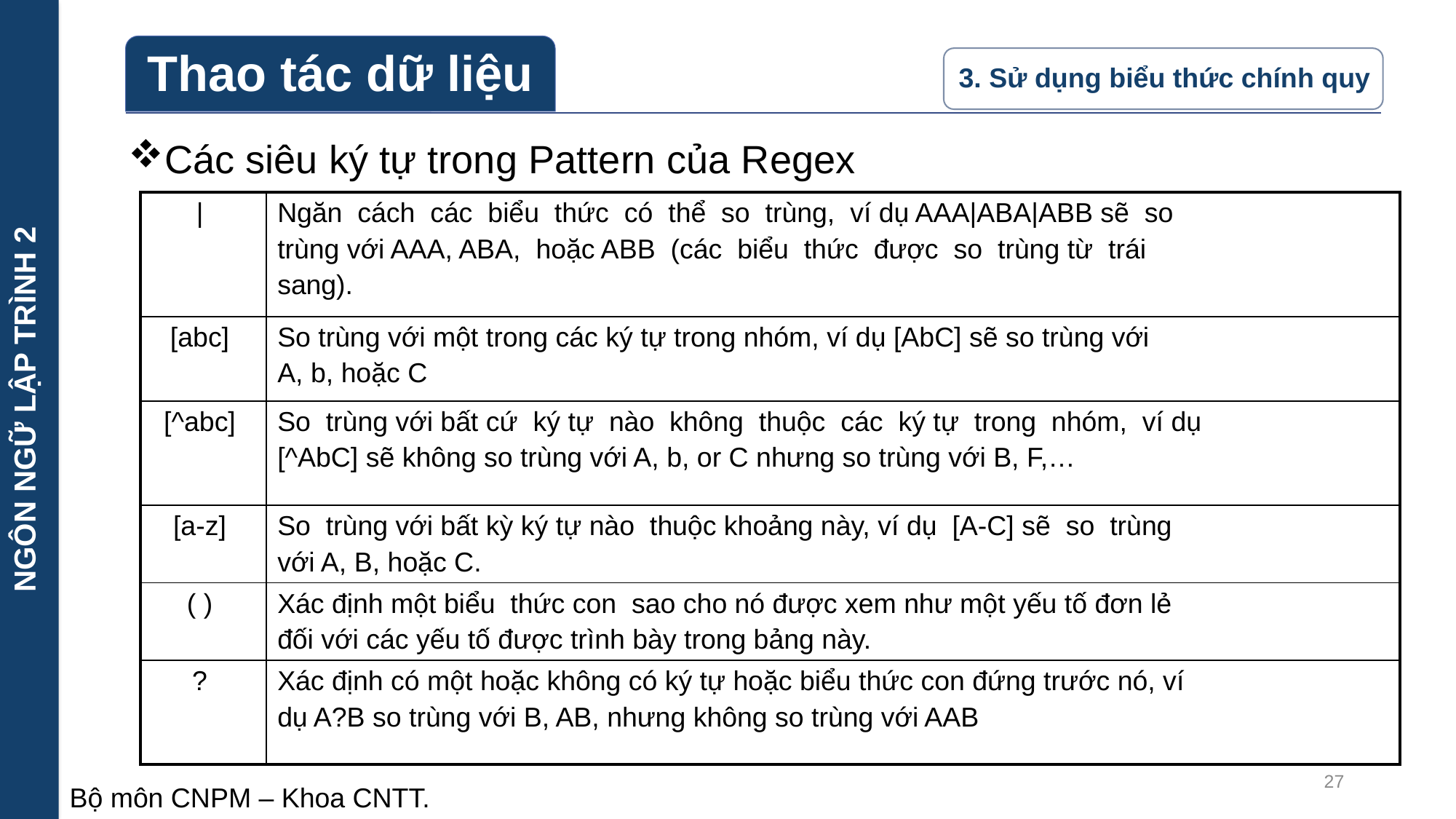

NGÔN NGỮ LẬP TRÌNH 2
Thao tác dữ liệu
3. Sử dụng biểu thức chính quy
Các siêu ký tự trong Pattern của Regex
| | | Ngăn cách các biểu thức có thể so trùng, ví dụ AAA|ABA|ABB sẽ so trùng với AAA, ABA, hoặc ABB (các biểu thức được so trùng từ trái sang). |
| --- | --- |
| [abc] | So trùng với một trong các ký tự trong nhóm, ví dụ [AbC] sẽ so trùng với A, b, hoặc C |
| [^abc] | So trùng với bất cứ ký tự nào không thuộc các ký tự trong nhóm, ví dụ [^AbC] sẽ không so trùng với A, b, or C nhưng so trùng với B, F,… |
| [a-z] | So trùng với bất kỳ ký tự nào thuộc khoảng này, ví dụ [A-C] sẽ so trùng với A, B, hoặc C. |
| ( ) | Xác định một biểu thức con sao cho nó được xem như một yếu tố đơn lẻ đối với các yếu tố được trình bày trong bảng này. |
| ? | Xác định có một hoặc không có ký tự hoặc biểu thức con đứng trước nó, ví dụ A?B so trùng với B, AB, nhưng không so trùng với AAB |
27
Bộ môn CNPM – Khoa CNTT.